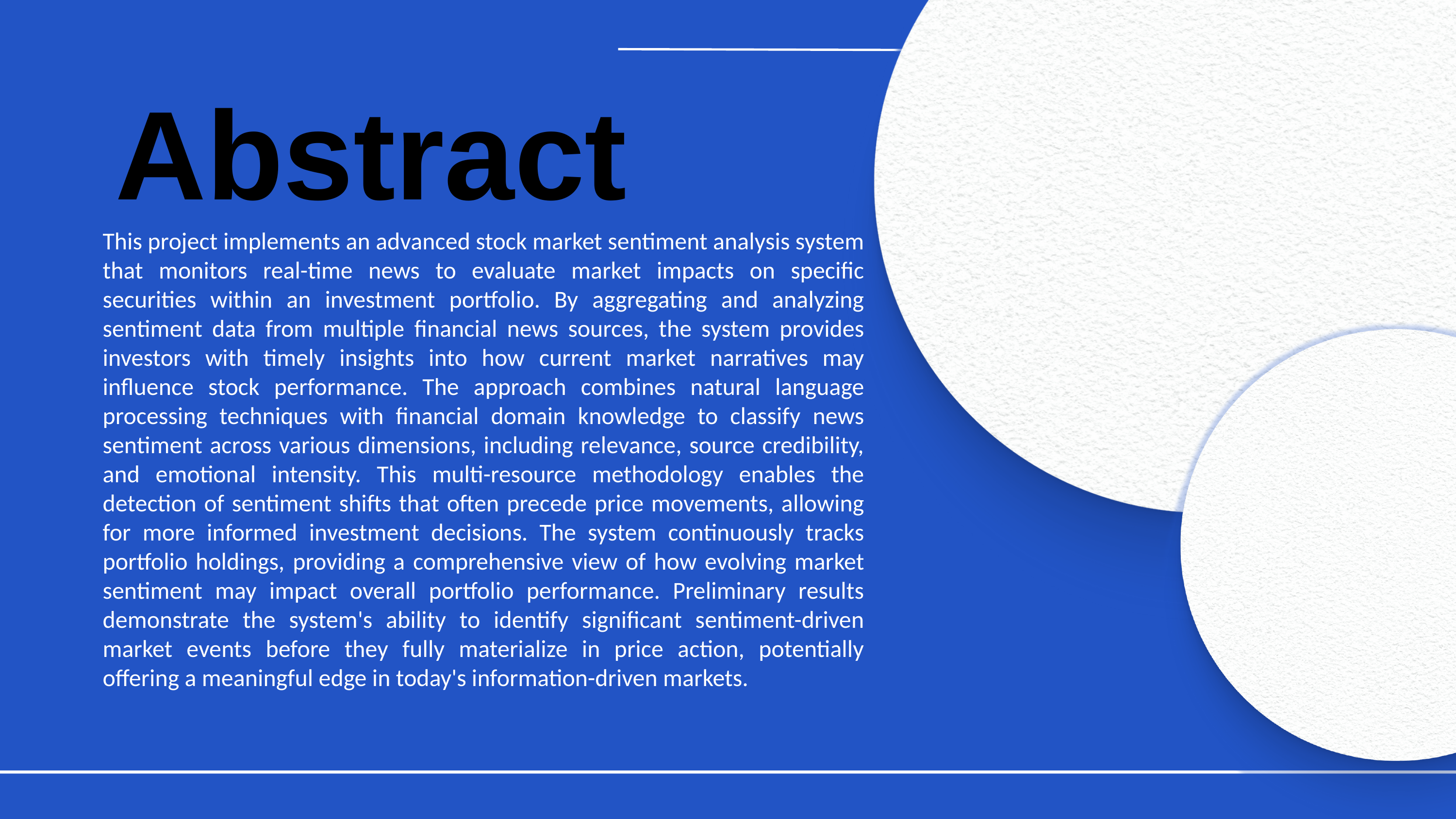

Abstract

This project implements an advanced stock market sentiment analysis system that monitors real-time news to evaluate market impacts on specific securities within an investment portfolio. By aggregating and analyzing sentiment data from multiple financial news sources, the system provides investors with timely insights into how current market narratives may influence stock performance. The approach combines natural language processing techniques with financial domain knowledge to classify news sentiment across various dimensions, including relevance, source credibility, and emotional intensity. This multi-resource methodology enables the detection of sentiment shifts that often precede price movements, allowing for more informed investment decisions. The system continuously tracks portfolio holdings, providing a comprehensive view of how evolving market sentiment may impact overall portfolio performance. Preliminary results demonstrate the system's ability to identify significant sentiment-driven market events before they fully materialize in price action, potentially offering a meaningful edge in today's information-driven markets.